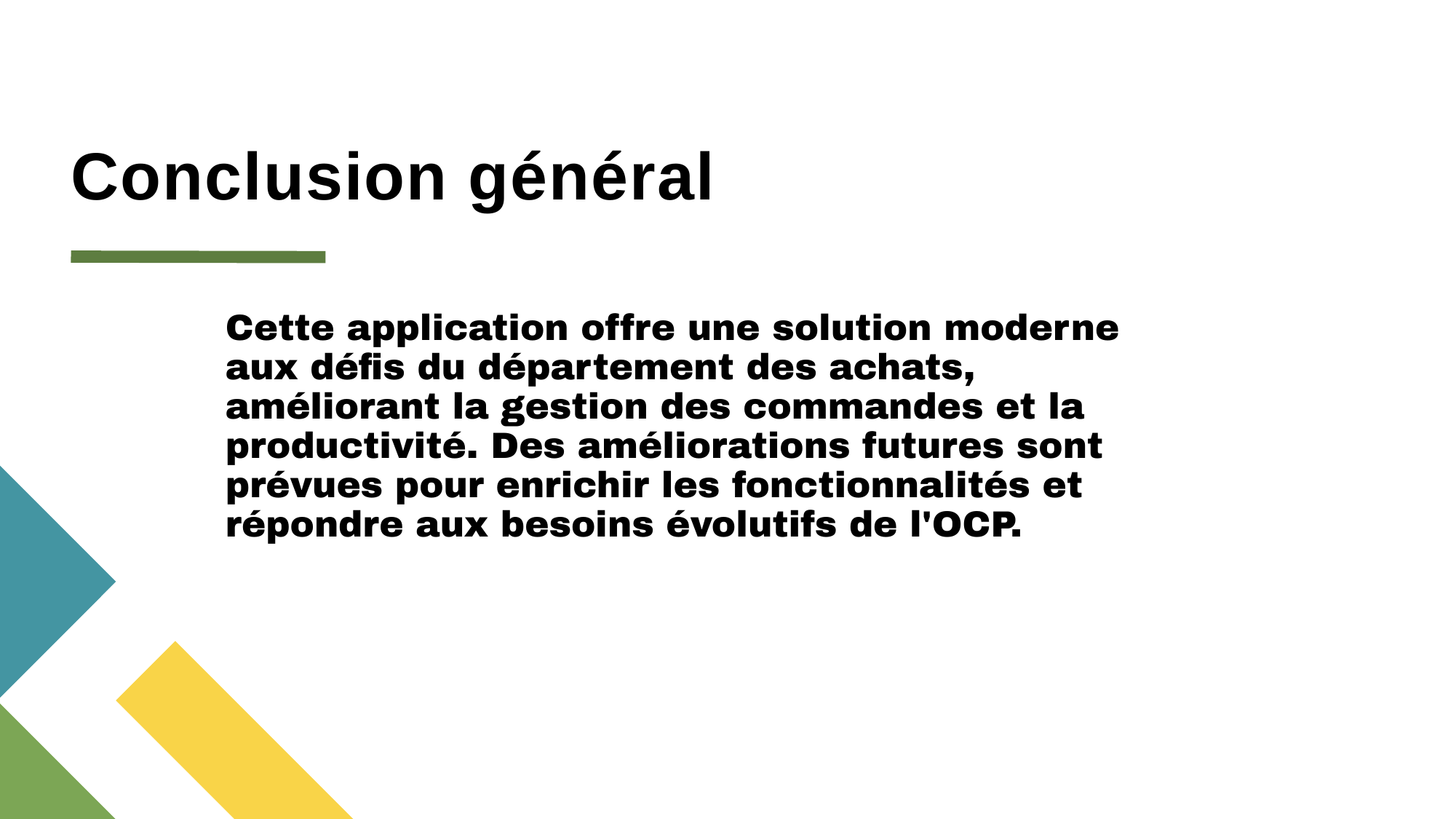

# Conclusion général
Cette application offre une solution moderne aux défis du département des achats, améliorant la gestion des commandes et la productivité. Des améliorations futures sont prévues pour enrichir les fonctionnalités et répondre aux besoins évolutifs de l'OCP.